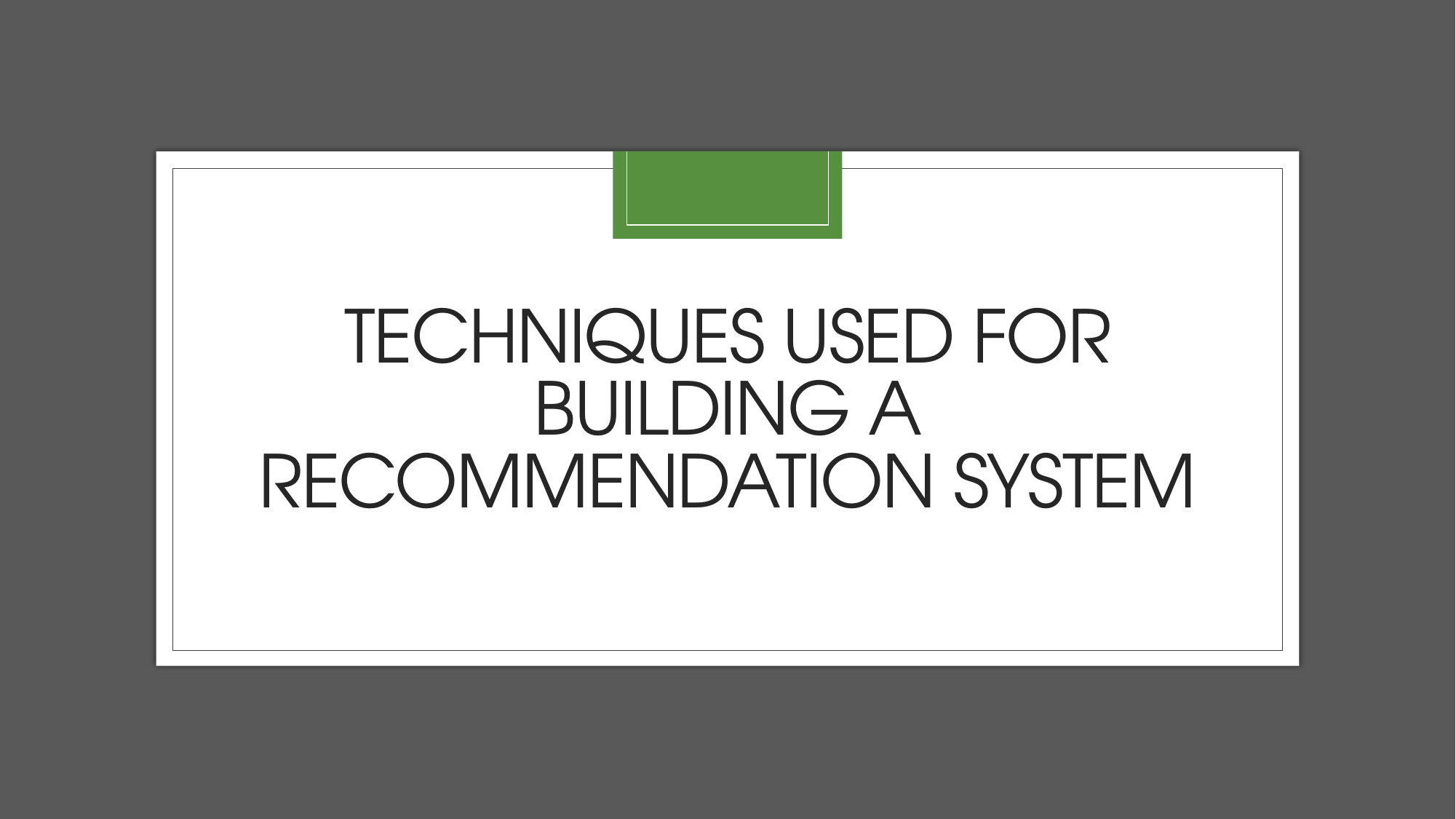

# Techniques used for building a Recommendation System